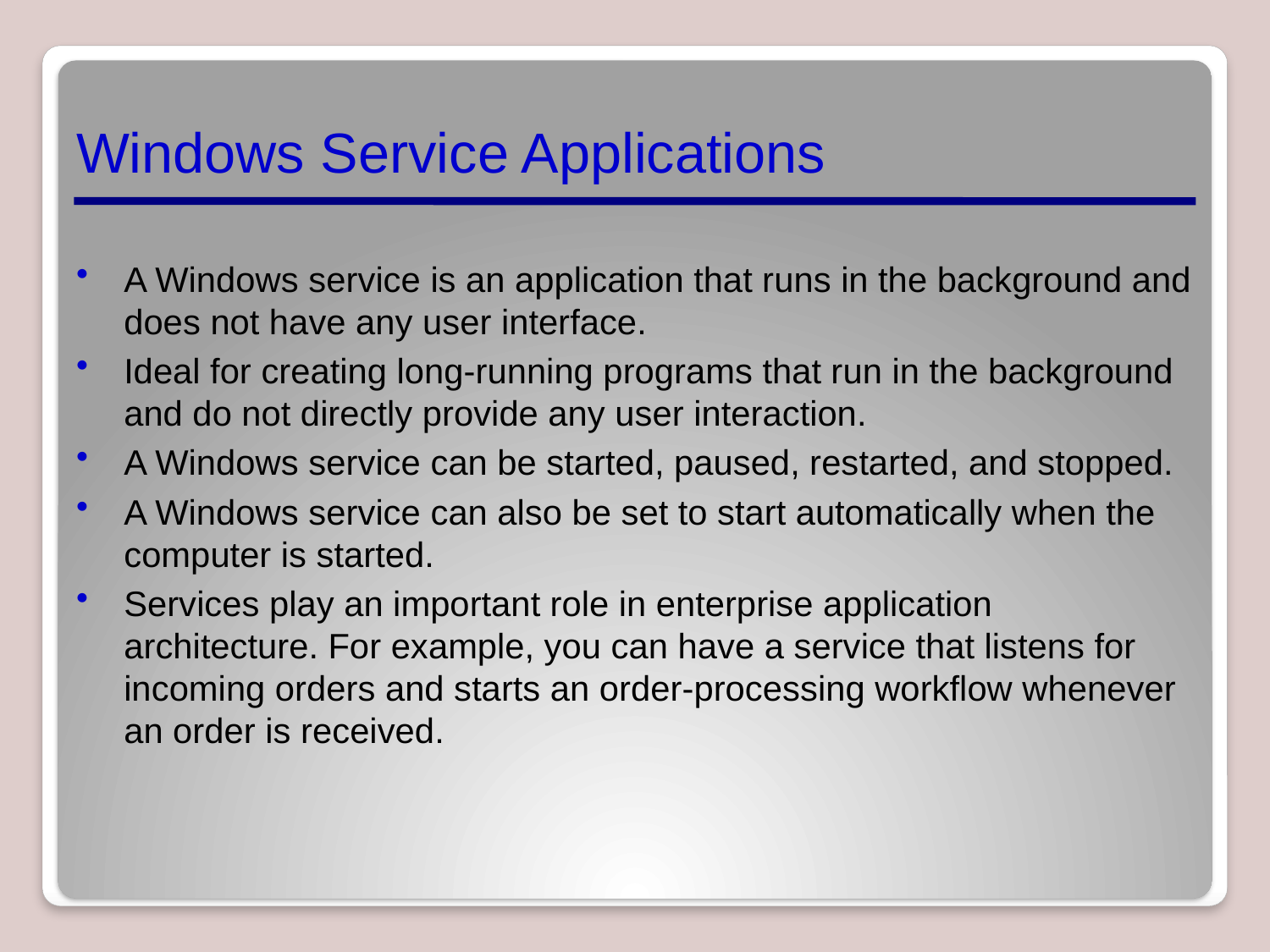

# Windows Service Applications

A Windows service is an application that runs in the background and does not have any user interface.
Ideal for creating long-running programs that run in the background and do not directly provide any user interaction.
A Windows service can be started, paused, restarted, and stopped.
A Windows service can also be set to start automatically when the computer is started.
Services play an important role in enterprise application architecture. For example, you can have a service that listens for incoming orders and starts an order-processing workflow whenever an order is received.